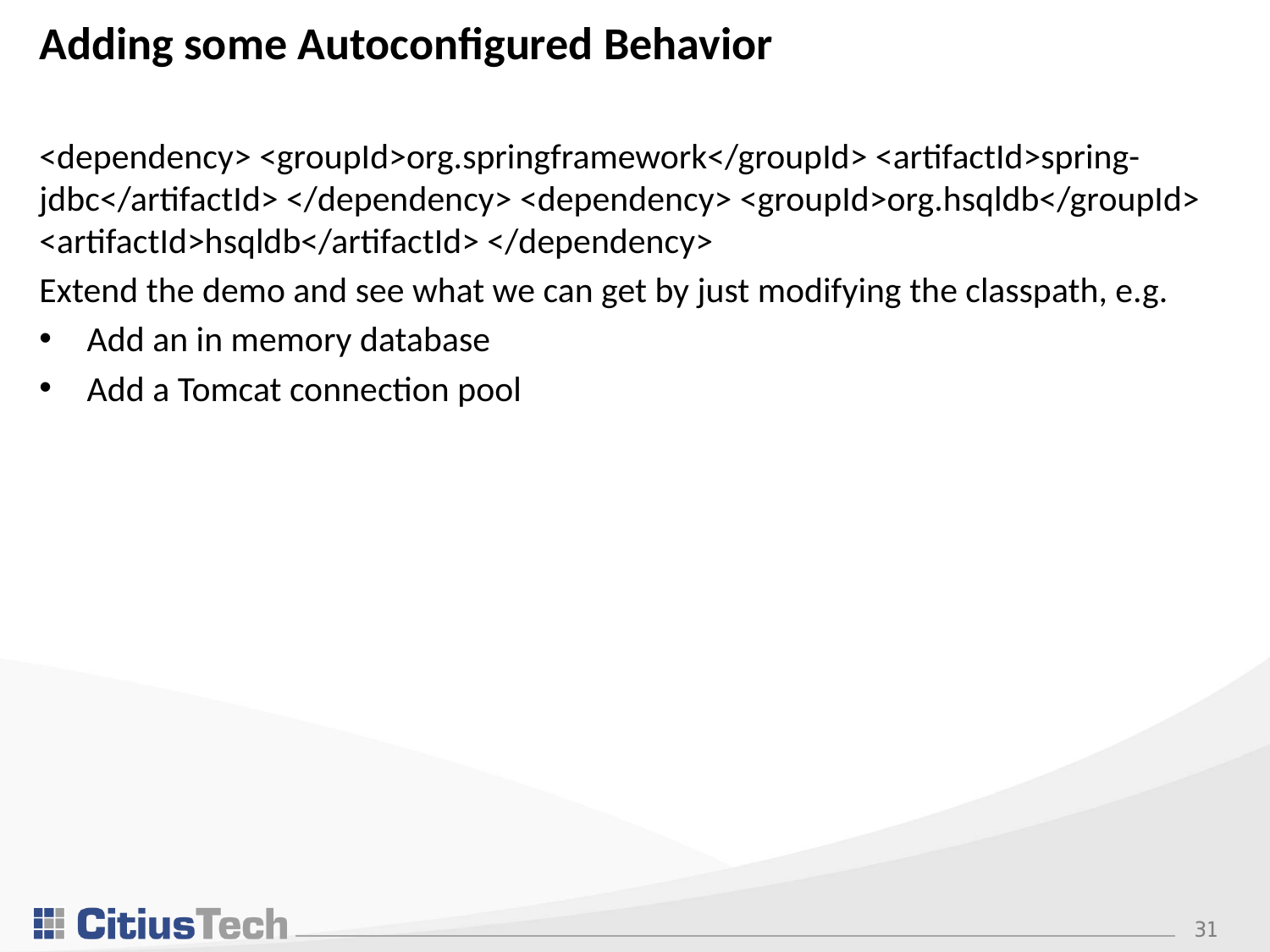

# Adding some Autoconfigured Behavior
<dependency> <groupId>org.springframework</groupId> <artifactId>spring-jdbc</artifactId> </dependency> <dependency> <groupId>org.hsqldb</groupId> <artifactId>hsqldb</artifactId> </dependency>
Extend the demo and see what we can get by just modifying the classpath, e.g.
Add an in memory database
Add a Tomcat connection pool